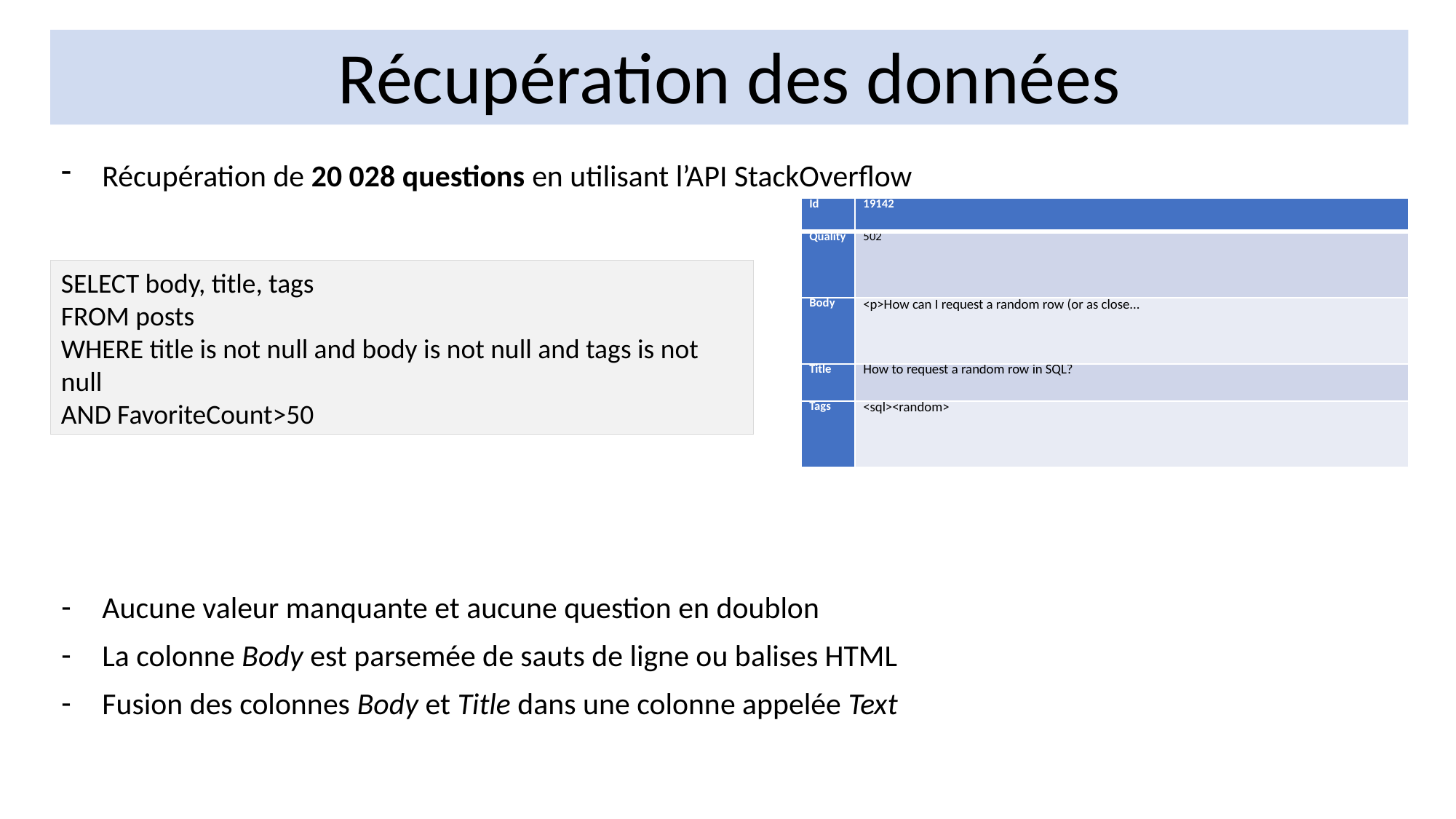

# Récupération des données
Récupération de 20 028 questions en utilisant l’API StackOverflow

Aucune valeur manquante et aucune question en doublon
La colonne Body est parsemée de sauts de ligne ou balises HTML
Fusion des colonnes Body et Title dans une colonne appelée Text
| Id | 19142 |
| --- | --- |
| Quality | 502 |
| Body | <p>How can I request a random row (or as close... |
| Title | How to request a random row in SQL? |
| Tags | <sql><random> |
SELECT body, title, tags
FROM posts
WHERE title is not null and body is not null and tags is not null
AND FavoriteCount>50